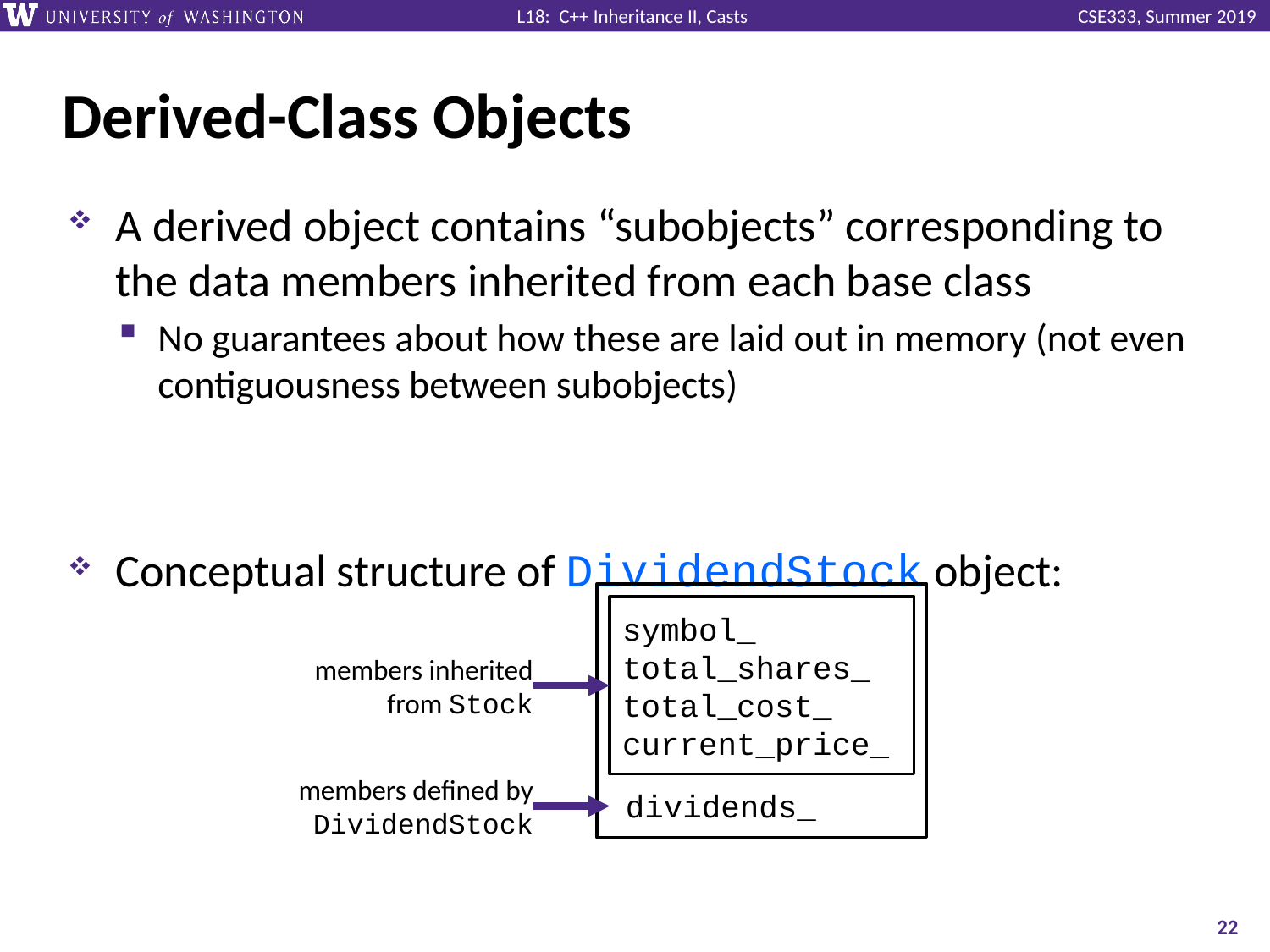

# Derived-Class Objects
A derived object contains “subobjects” corresponding to the data members inherited from each base class
No guarantees about how these are laid out in memory (not even contiguousness between subobjects)

Conceptual structure of DividendStock object:
  dividends_
symbol_
total_shares_
total_cost_
current_price_
members inherited from Stock
members defined by DividendStock
22